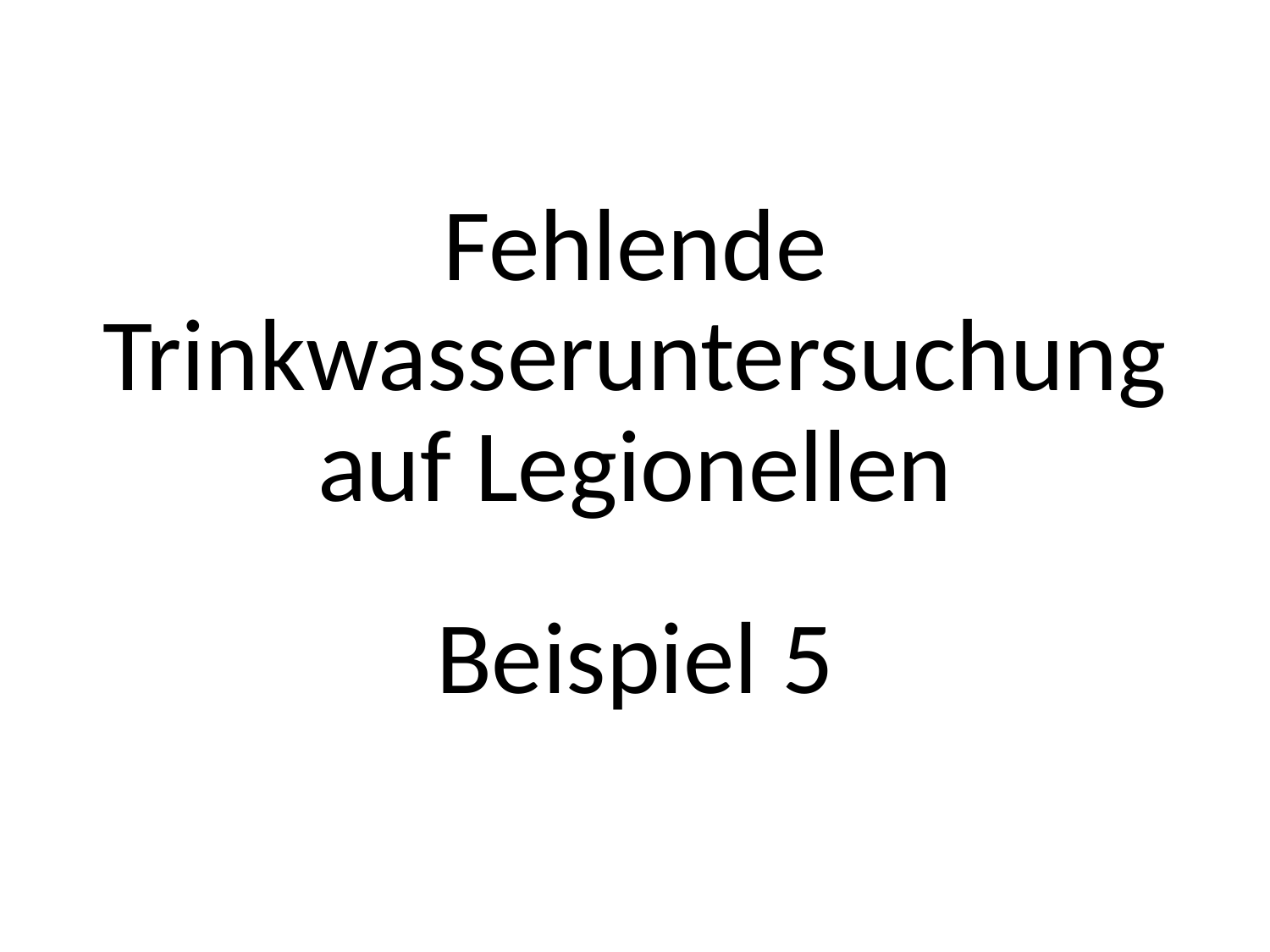

# Fehlende Trinkwasseruntersuchung auf Legionellen Beispiel 5